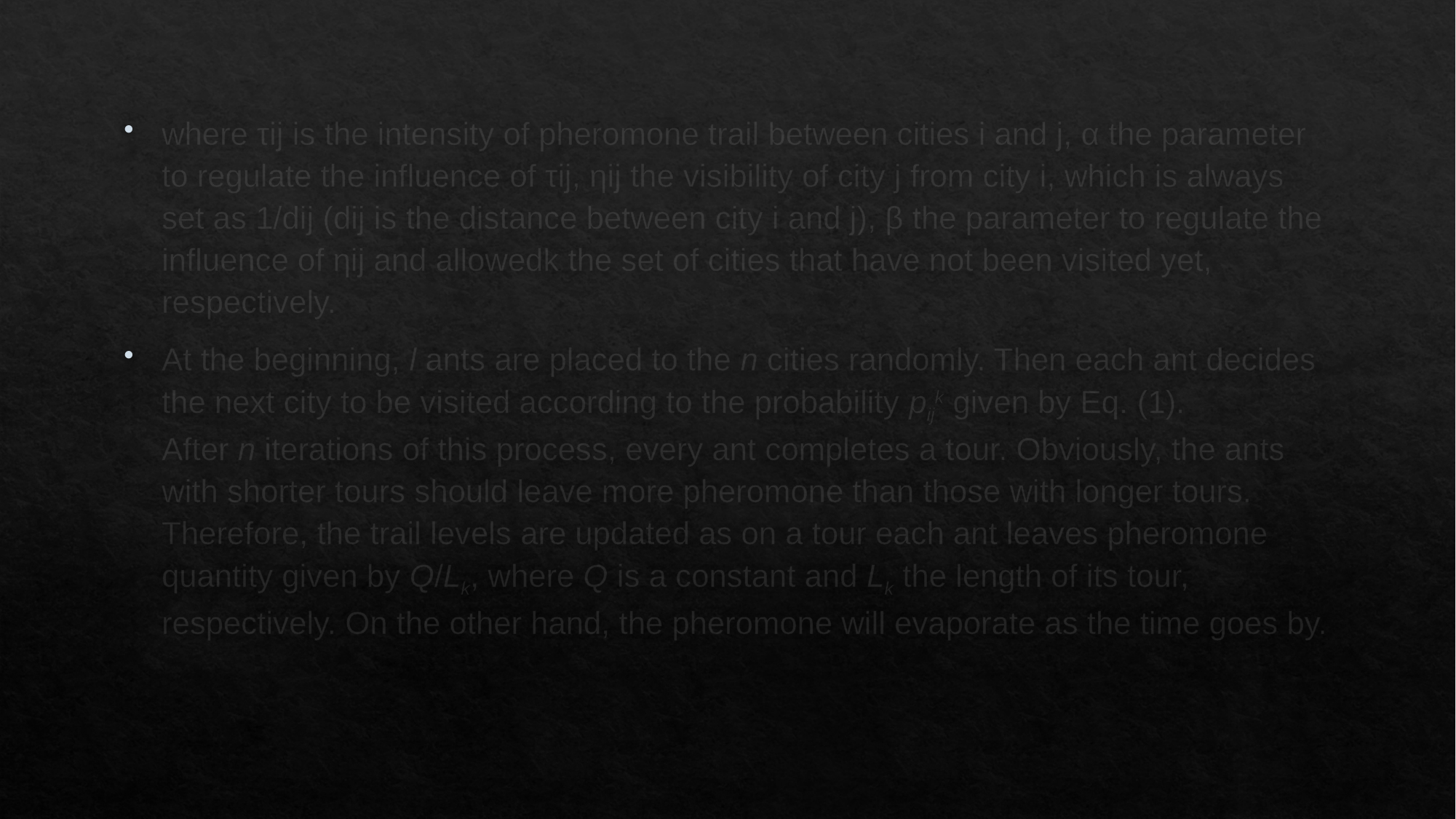

where τij is the intensity of pheromone trail between cities i and j, α the parameter to regulate the influence of τij, ηij the visibility of city j from city i, which is always set as 1/dij (dij is the distance between city i and j), β the parameter to regulate the influence of ηij and allowedk the set of cities that have not been visited yet, respectively.
At the beginning, l ants are placed to the n cities randomly. Then each ant decides the next city to be visited according to the probability pijk given by Eq. (1). After n iterations of this process, every ant completes a tour. Obviously, the ants with shorter tours should leave more pheromone than those with longer tours. Therefore, the trail levels are updated as on a tour each ant leaves pheromone quantity given by Q/Lk, where Q is a constant and Lk the length of its tour, respectively. On the other hand, the pheromone will evaporate as the time goes by.